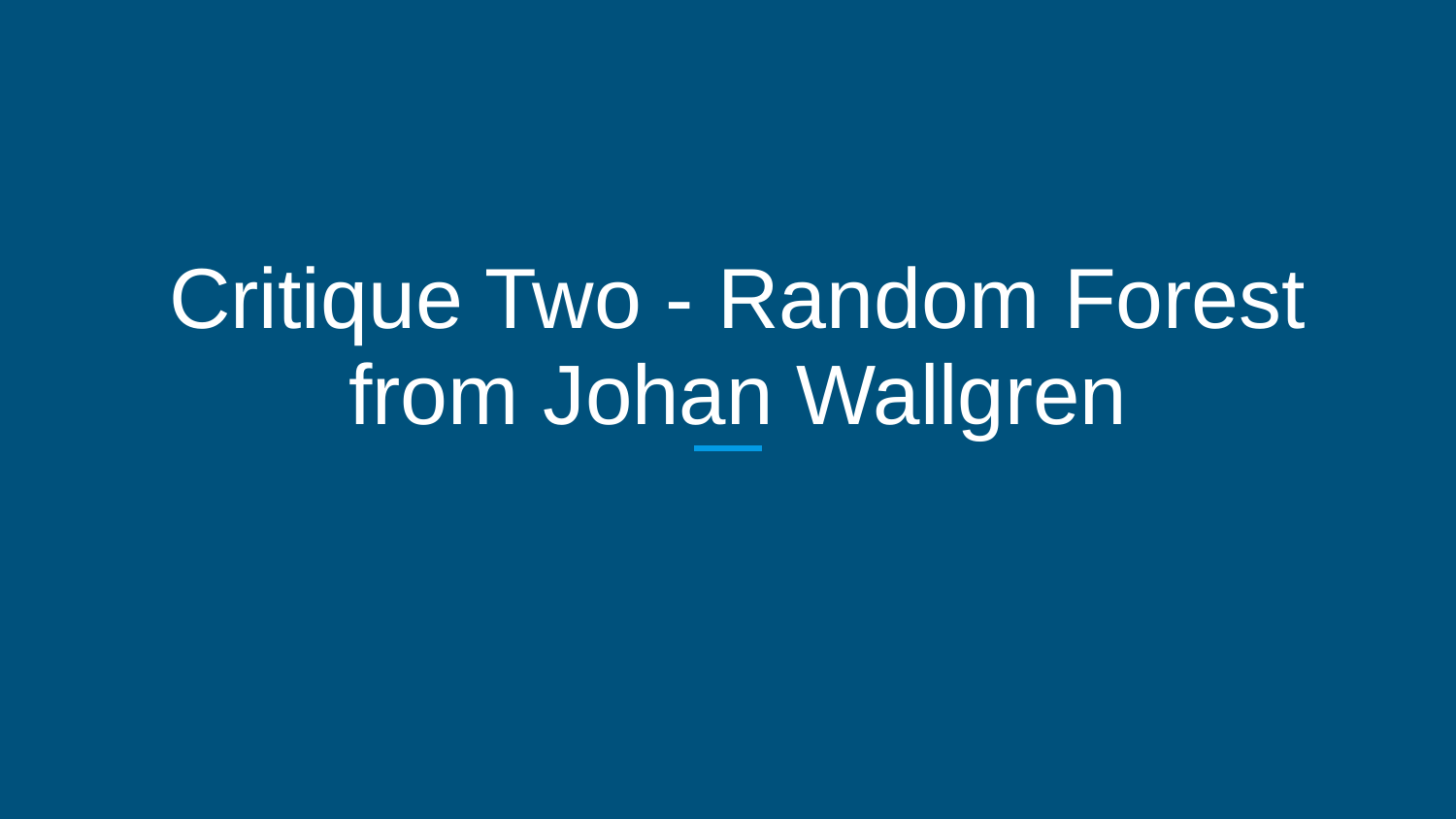

# Critique Two - Random Forest from Johan Wallgren